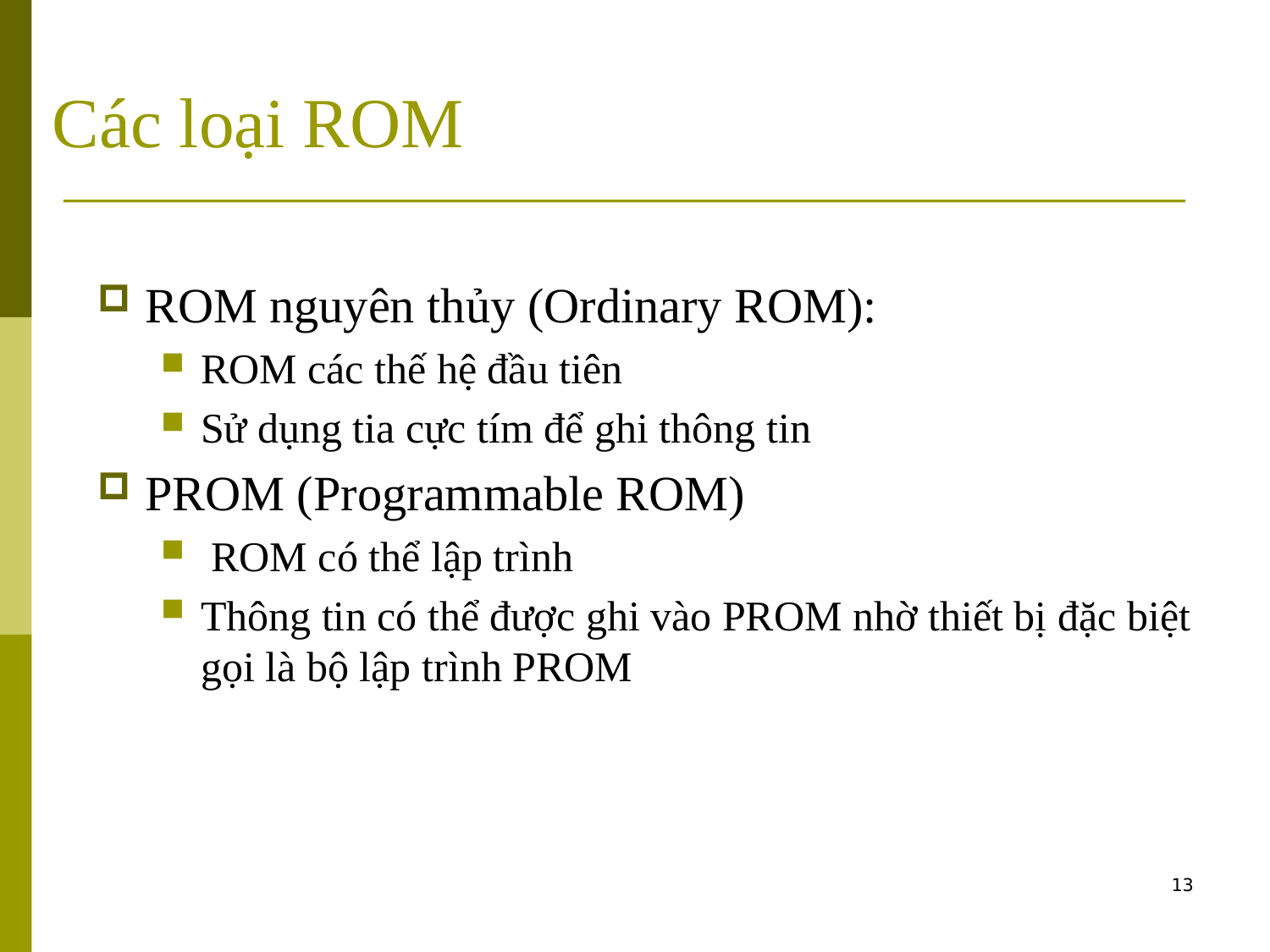

# Các loại ROM

ROM nguyên thủy (Ordinary ROM):
ROM các thế hệ đầu tiên
Sử dụng tia cực tím để ghi thông tin
PROM (Programmable ROM)
 ROM có thể lập trình
Thông tin có thể được ghi vào PROM nhờ thiết bị đặc biệt gọi là bộ lập trình PROM

13